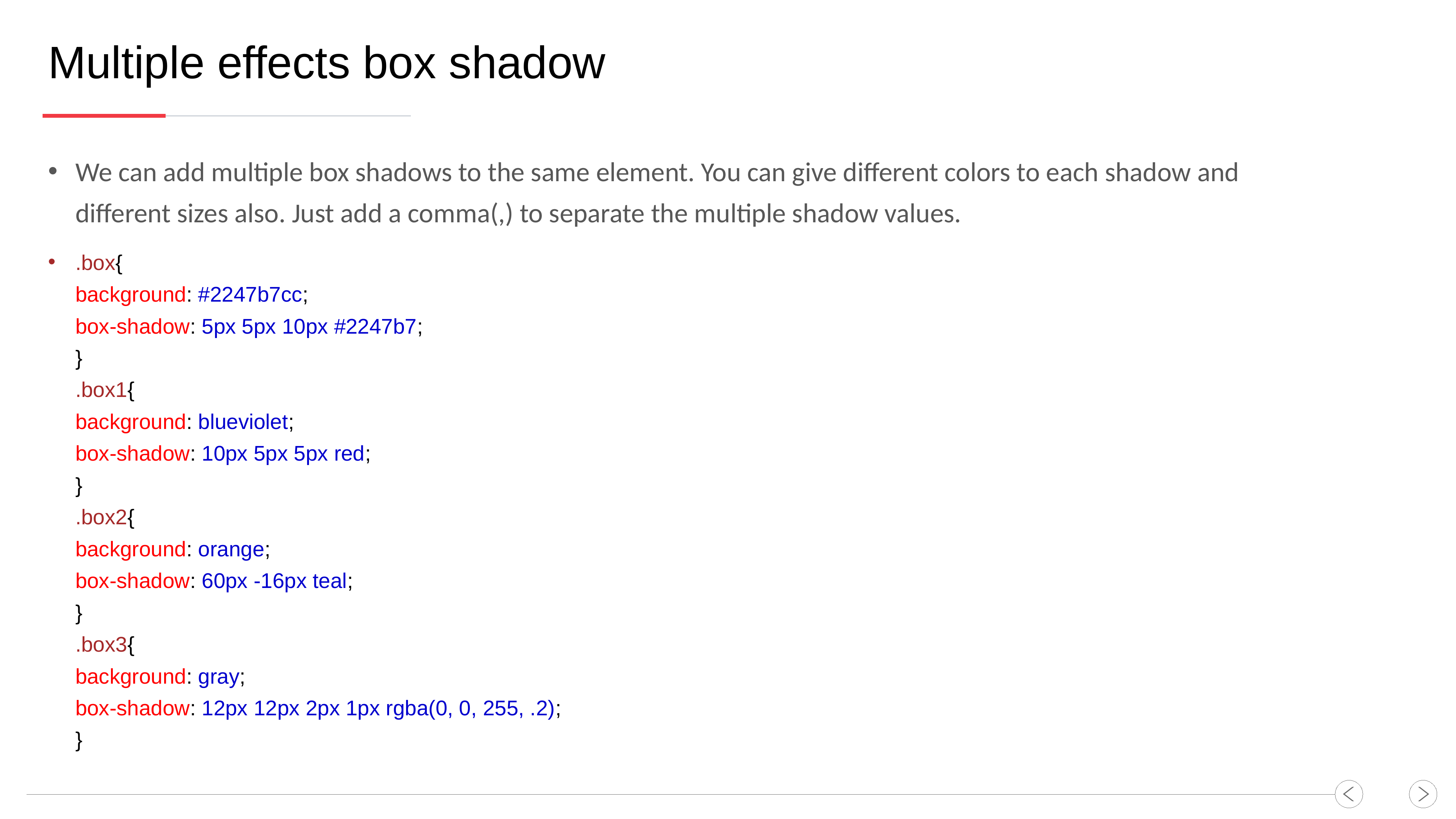

Multiple effects box shadow
We can add multiple box shadows to the same element. You can give different colors to each shadow and different sizes also. Just add a comma(,) to separate the multiple shadow values.
.box{
background: #2247b7cc;
box-shadow: 5px 5px 10px #2247b7;
}
.box1{
background: blueviolet;
box-shadow: 10px 5px 5px red;
}
.box2{
background: orange;
box-shadow: 60px -16px teal;
}
.box3{
background: gray;
box-shadow: 12px 12px 2px 1px rgba(0, 0, 255, .2);
}